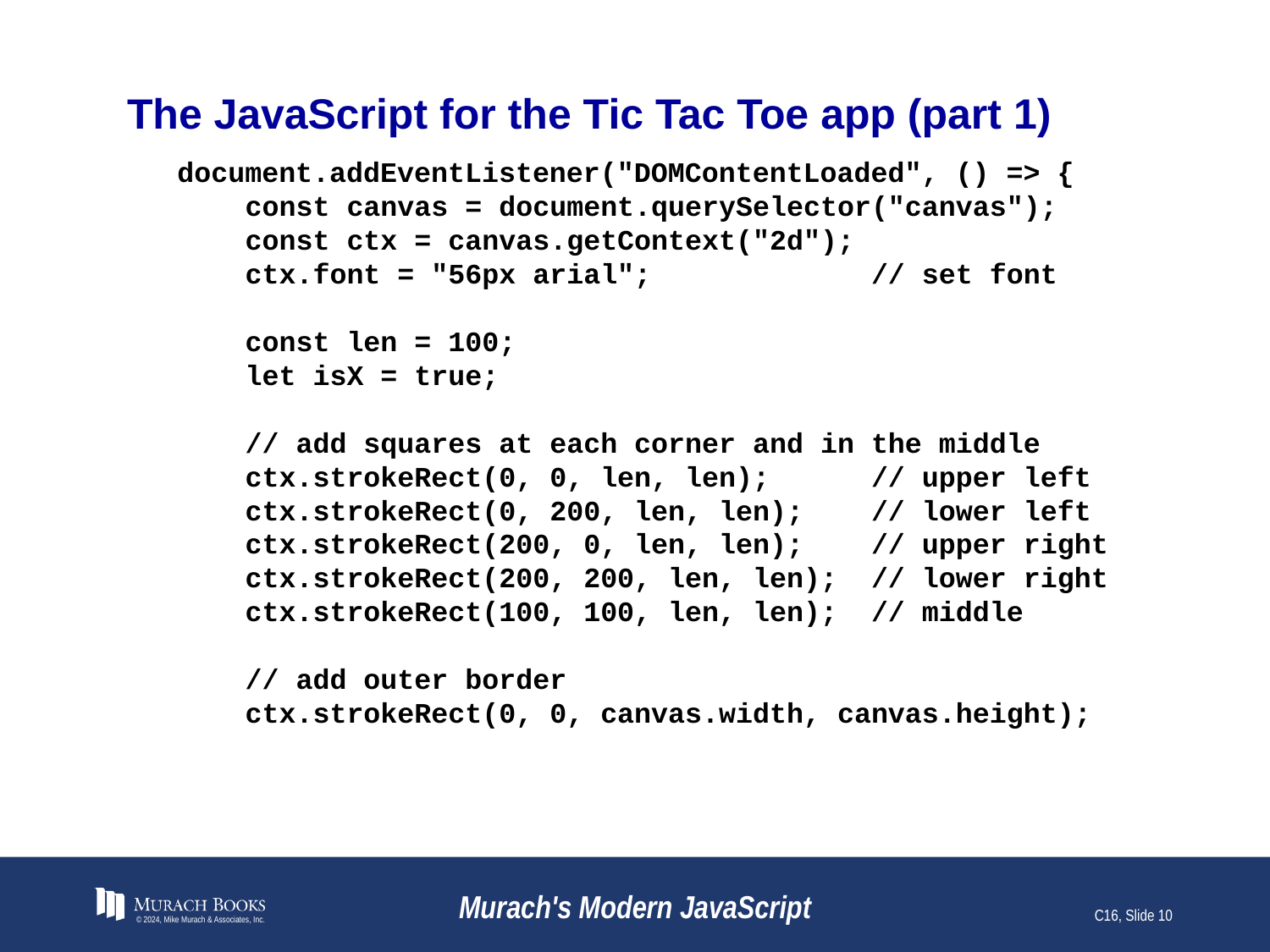

# The JavaScript for the Tic Tac Toe app (part 1)
document.addEventListener("DOMContentLoaded", () => {
    const canvas = document.querySelector("canvas");
    const ctx = canvas.getContext("2d");
    ctx.font = "56px arial";             // set font

    const len = 100;
    let isX = true;

    // add squares at each corner and in the middle
    ctx.strokeRect(0, 0, len, len);      // upper left
    ctx.strokeRect(0, 200, len, len);    // lower left
    ctx.strokeRect(200, 0, len, len);    // upper right
    ctx.strokeRect(200, 200, len, len);  // lower right
    ctx.strokeRect(100, 100, len, len);  // middle

    // add outer border
    ctx.strokeRect(0, 0, canvas.width, canvas.height);

© 2024, Mike Murach & Associates, Inc.
Murach's Modern JavaScript

C16, Slide 10